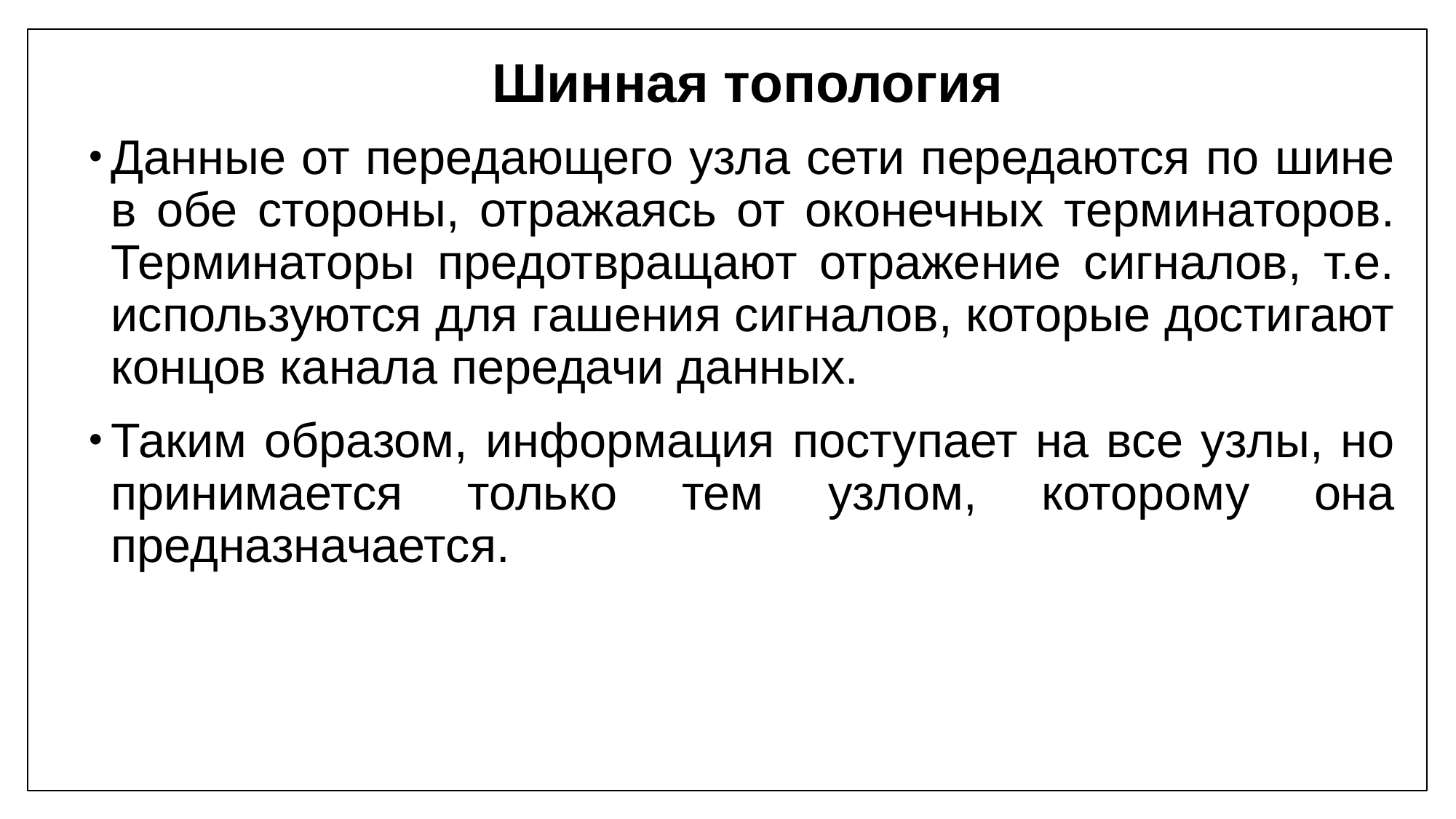

# Шинная топология
Данные от передающего узла сети передаются по шине в обе стороны, отражаясь от оконечных терминаторов. Терминаторы предотвращают отражение сигналов, т.е. используются для гашения сигналов, которые достигают концов канала передачи данных.
Таким образом, информация поступает на все узлы, но принимается только тем узлом, которому она предназначается.